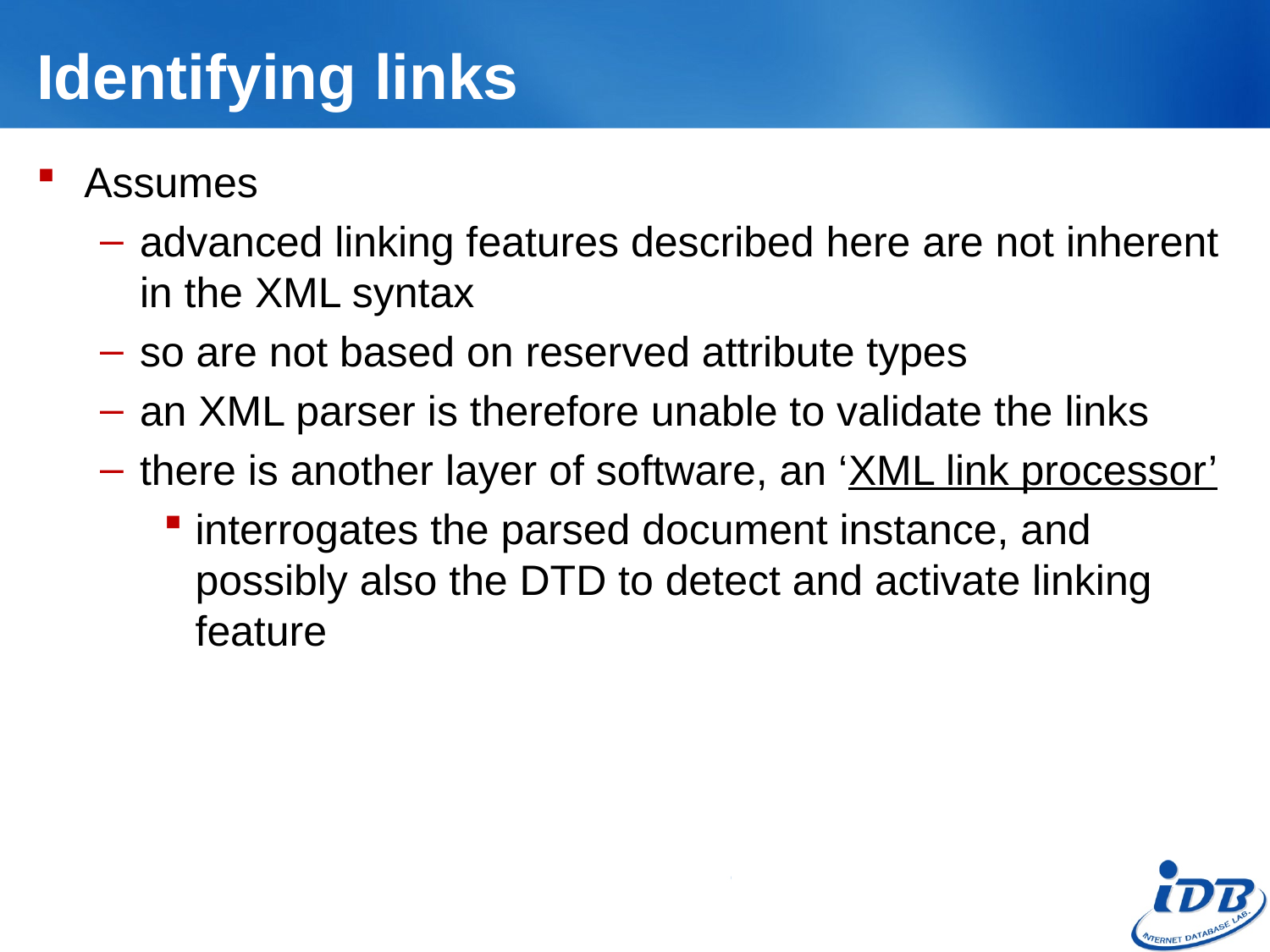

# Identifying links
Assumes
advanced linking features described here are not inherent in the XML syntax
so are not based on reserved attribute types
an XML parser is therefore unable to validate the links
there is another layer of software, an ‘XML link processor’
interrogates the parsed document instance, and possibly also the DTD to detect and activate linking feature